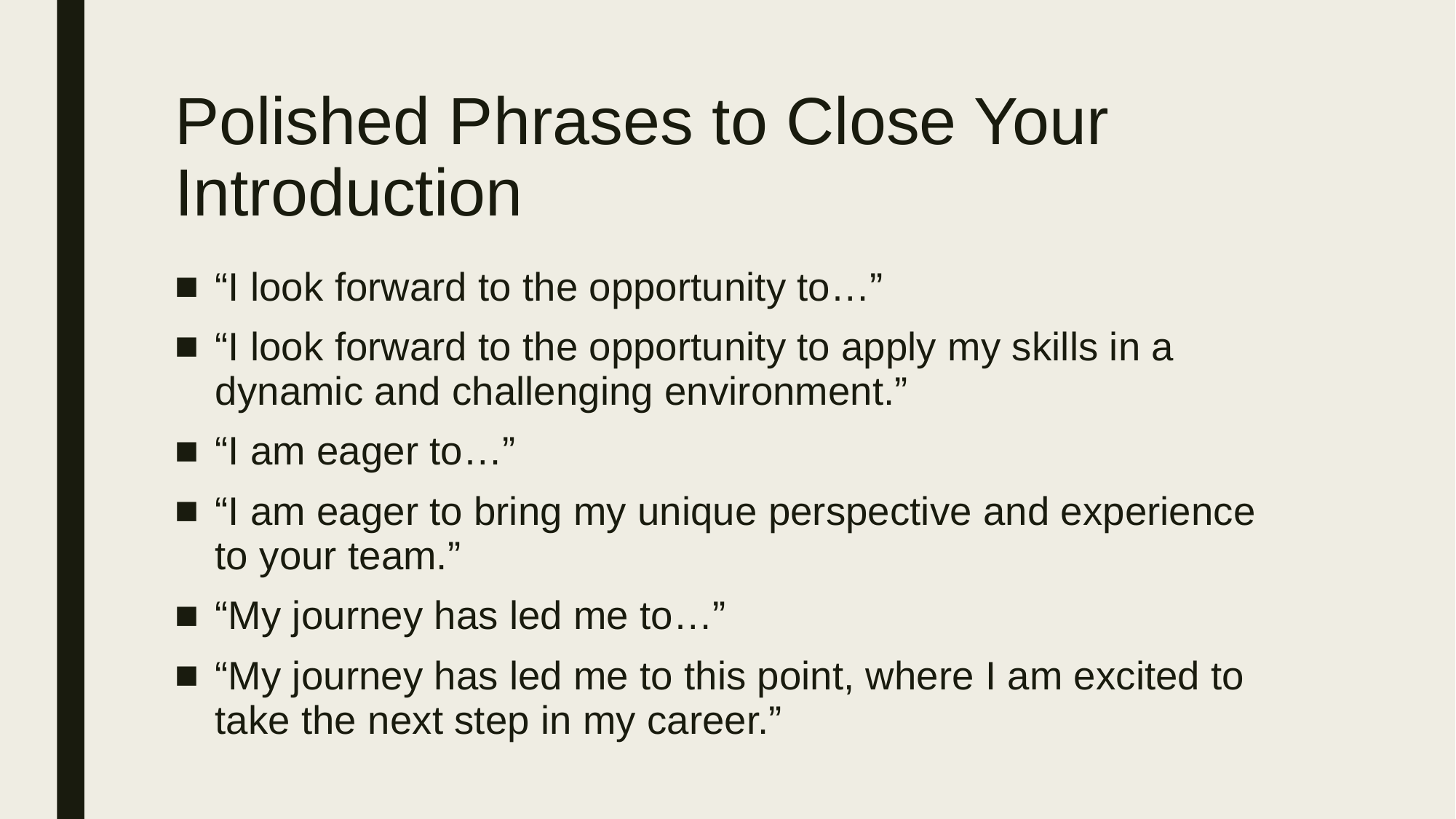

# Polished Phrases to Close Your Introduction
“I look forward to the opportunity to…”
“I look forward to the opportunity to apply my skills in a dynamic and challenging environment.”
“I am eager to…”
“I am eager to bring my unique perspective and experience to your team.”
“My journey has led me to…”
“My journey has led me to this point, where I am excited to take the next step in my career.”